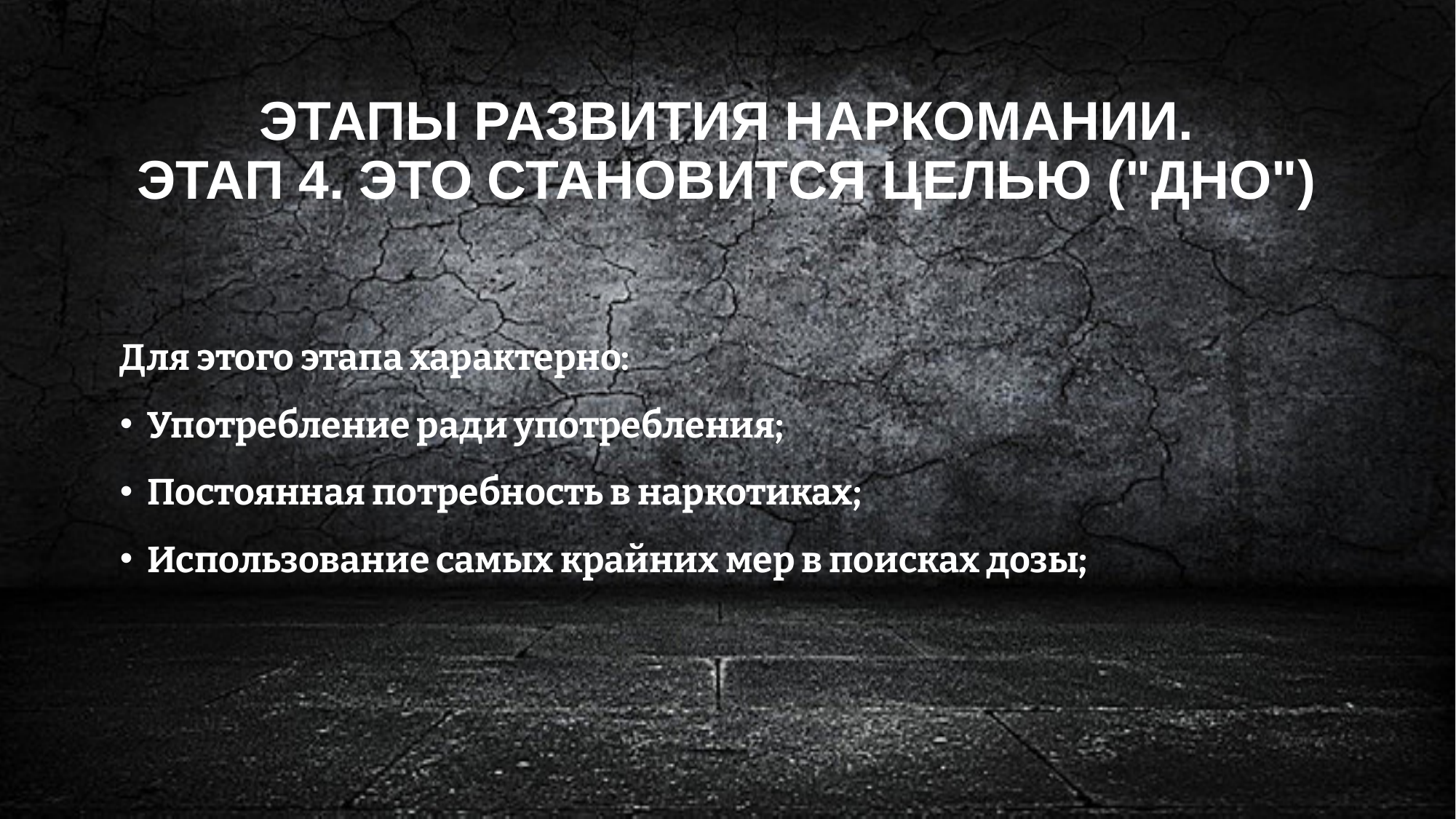

# Этапы развития наркомании. Этап 4. Это становится целью ("дно")
Для этого этапа характерно:
Употребление ради употребления;
Постоянная потребность в наркотиках;
Использование самых крайних мер в поисках дозы;